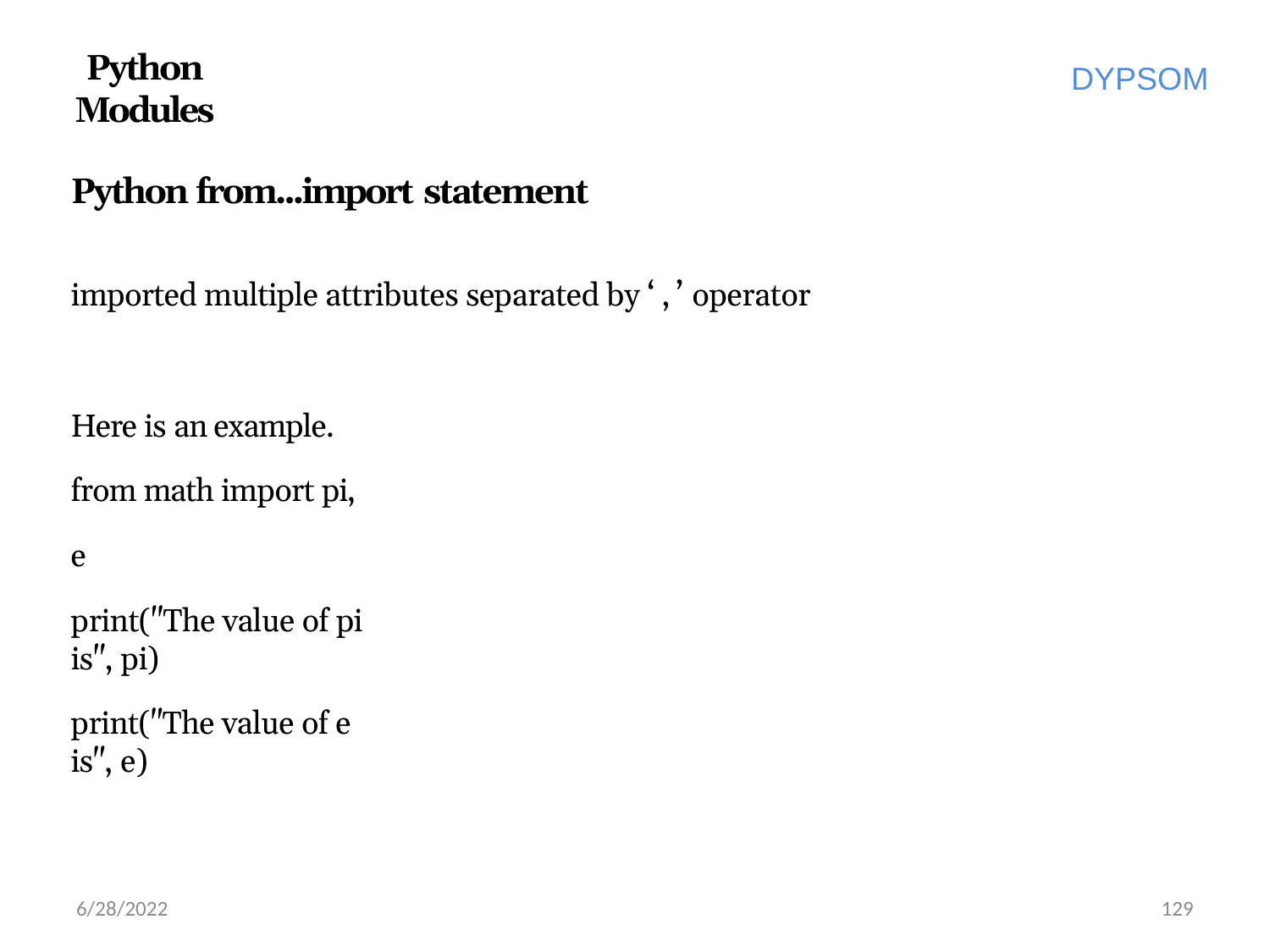

DYPSOM
# Python Modules
Python from...import statement

imported multiple attributes separated by ‘ , ’ operator

Here is an example.  from math import pi, e
print("The value of pi is", pi)
print("The value of e is", e)
6/28/2022
129